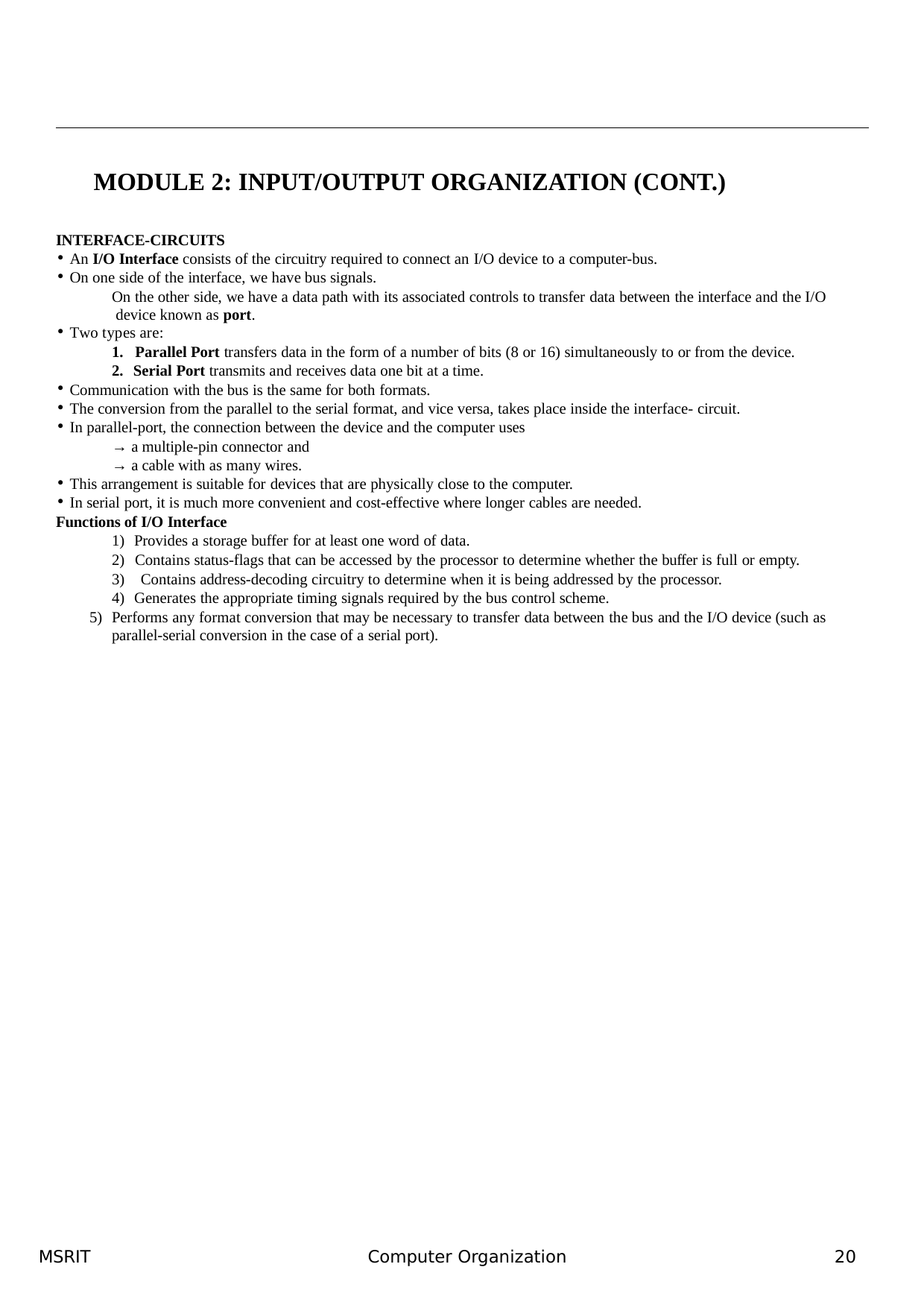

MODULE 2: INPUT/OUTPUT ORGANIZATION (CONT.)
INTERFACE-CIRCUITS
An I/O Interface consists of the circuitry required to connect an I/O device to a computer-bus.
On one side of the interface, we have bus signals.
On the other side, we have a data path with its associated controls to transfer data between the interface and the I/O  device known as port.
Two types are:
Parallel Port transfers data in the form of a number of bits (8 or 16) simultaneously to or from the device.
Serial Port transmits and receives data one bit at a time.
Communication with the bus is the same for both formats.
The conversion from the parallel to the serial format, and vice versa, takes place inside the interface- circuit.
In parallel-port, the connection between the device and the computer uses
→ a multiple-pin connector and
→ a cable with as many wires.
This arrangement is suitable for devices that are physically close to the computer.
In serial port, it is much more convenient and cost-effective where longer cables are needed.
Functions of I/O Interface
Provides a storage buffer for at least one word of data.
Contains status-flags that can be accessed by the processor to determine whether the buffer is full or empty.
Contains address-decoding circuitry to determine when it is being addressed by the processor.
Generates the appropriate timing signals required by the bus control scheme.
Performs any format conversion that may be necessary to transfer data between the bus and the I/O device (such as  parallel-serial conversion in the case of a serial port).
MSRIT
Computer Organization
20